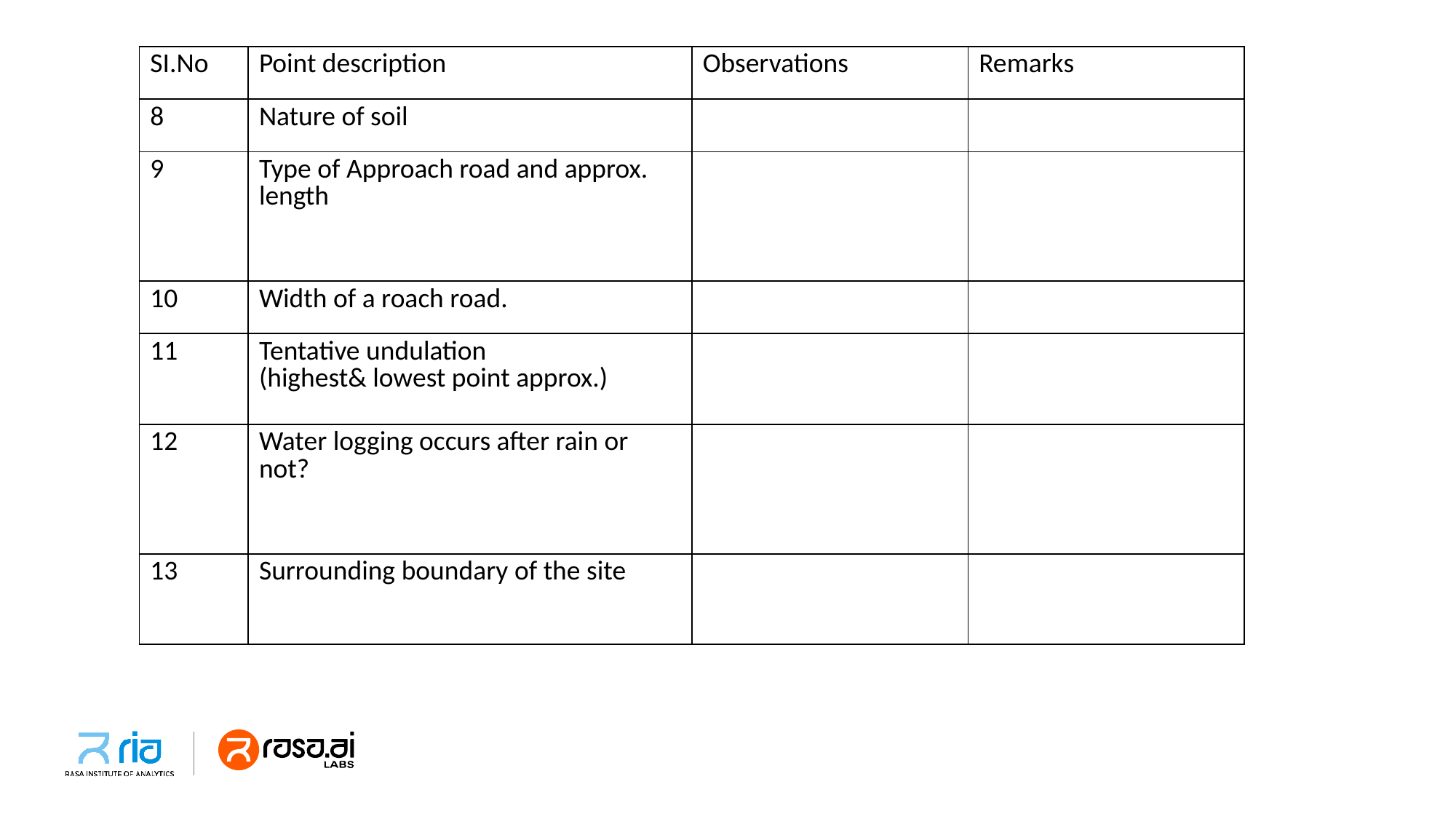

| SI.No | Point description | Observations | Remarks |
| --- | --- | --- | --- |
| 8 | Nature of soil |  |  |
| 9 | Type of Approach road and approx. length |  |  |
| 10 | Width of a roach road. |  |  |
| 11 | Tentative undulation (highest& lowest point approx.) |  |  |
| 12 | Water logging occurs after rain or not? |  |  |
| 13 | Surrounding boundary of the site |  |  |